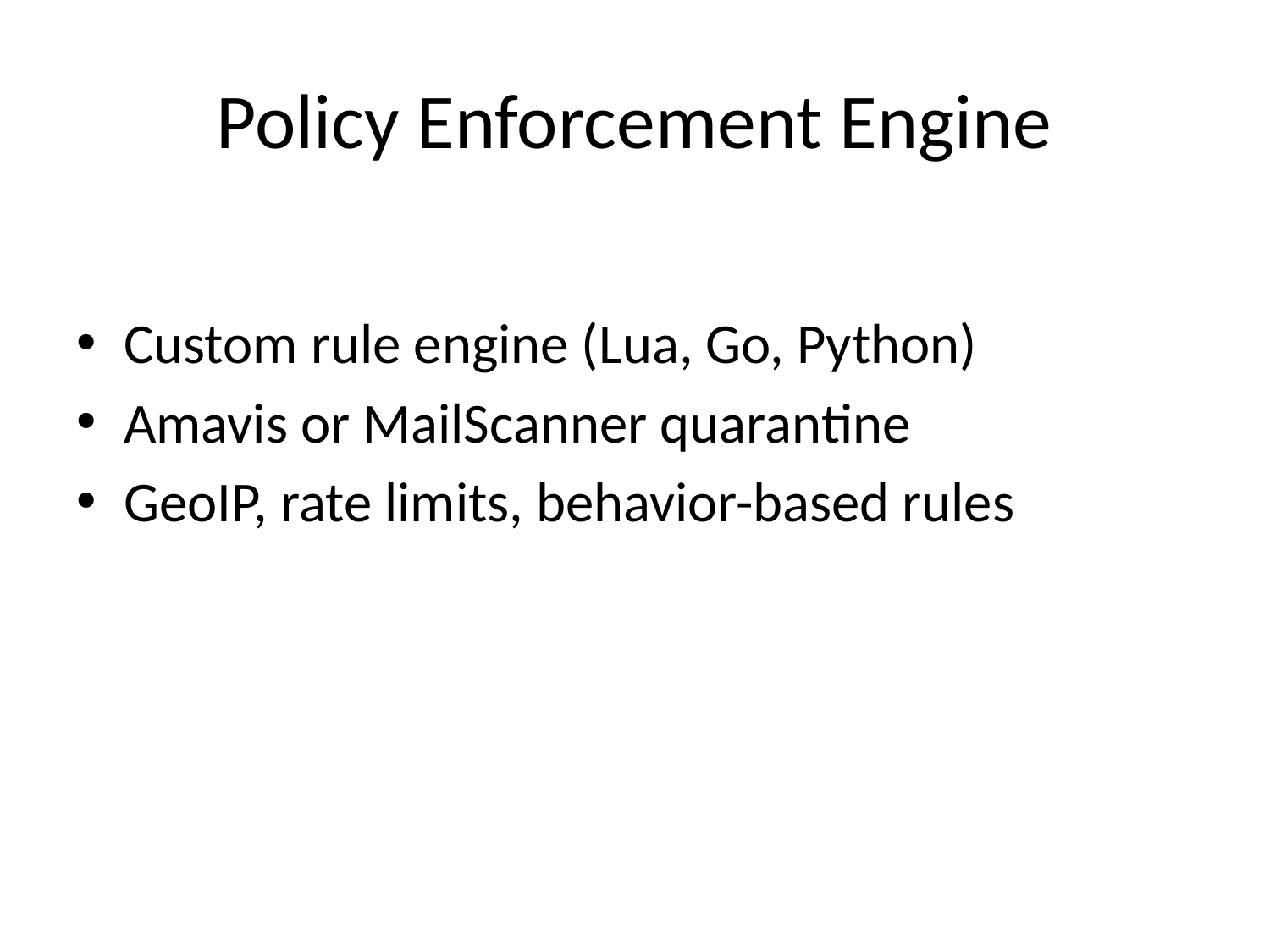

# Policy Enforcement Engine

Custom rule engine (Lua, Go, Python)
Amavis or MailScanner quarantine
GeoIP, rate limits, behavior-based rules